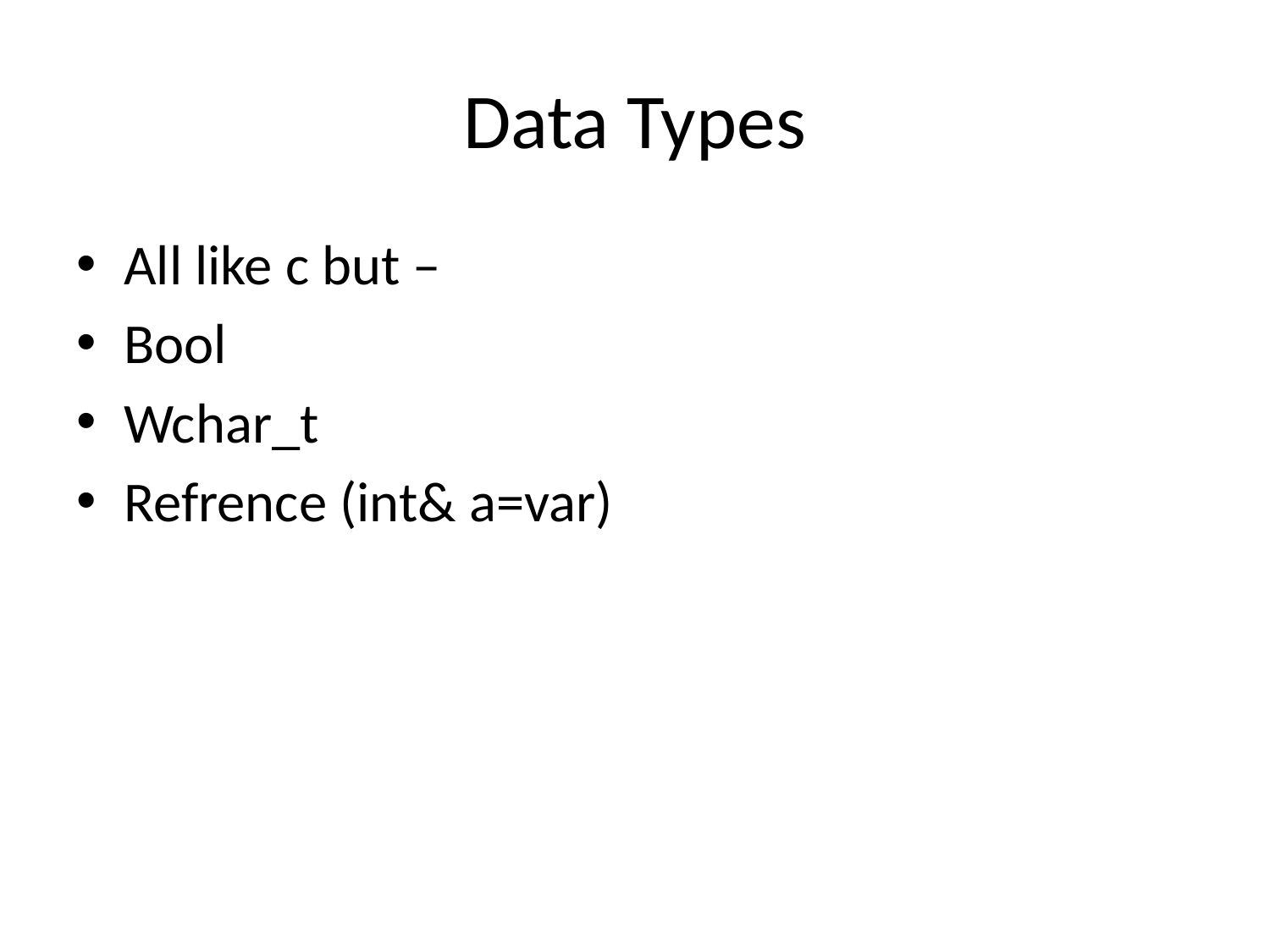

# Data Types
All like c but –
Bool
Wchar_t
Refrence (int& a=var)